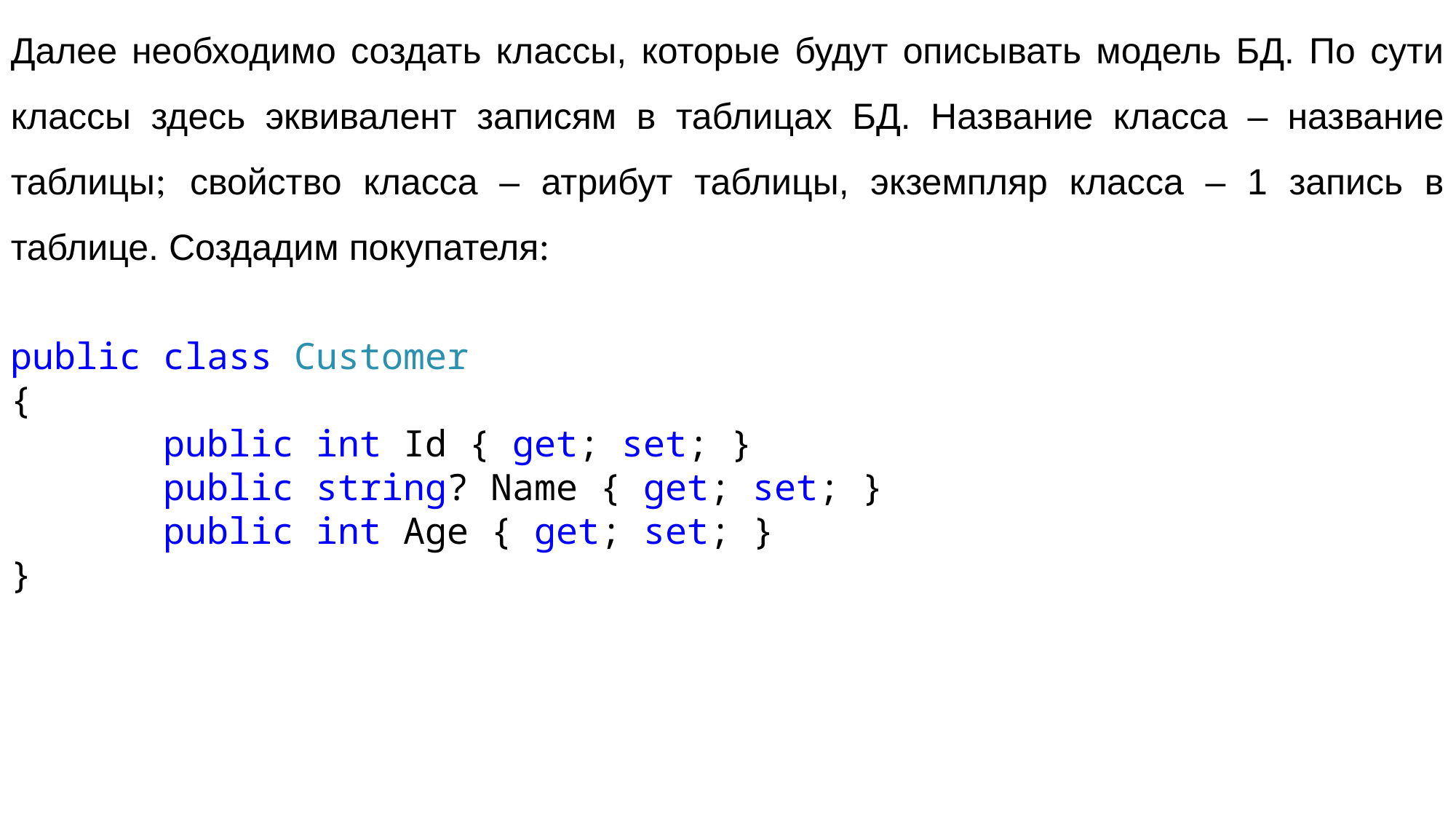

Далее необходимо создать классы, которые будут описывать модель БД. По сути классы здесь эквивалент записям в таблицах БД. Название класса – название таблицы; свойство класса – атрибут таблицы, экземпляр класса – 1 запись в таблице. Создадим покупателя:

public class Customer
{
       public int Id { get; set; }
       public string? Name { get; set; }
       public int Age { get; set; }
}